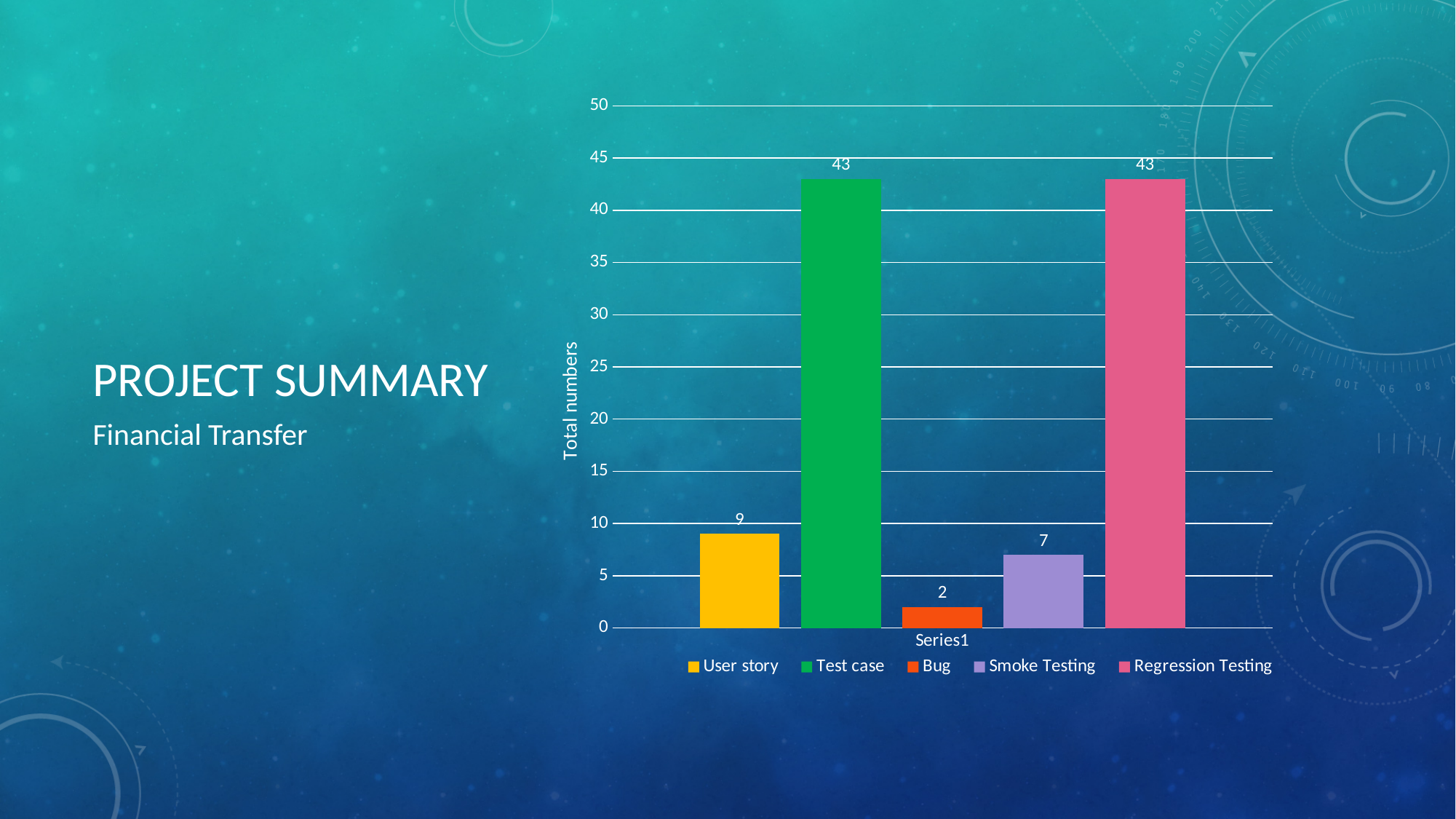

### Chart

| Category | User story | Test case | Bug | Smoke Testing | Regression Testing |
|---|---|---|---|---|---|
|  | 9.0 | 43.0 | 2.0 | 7.0 | 43.0 |
# Project summary
Financial Transfer